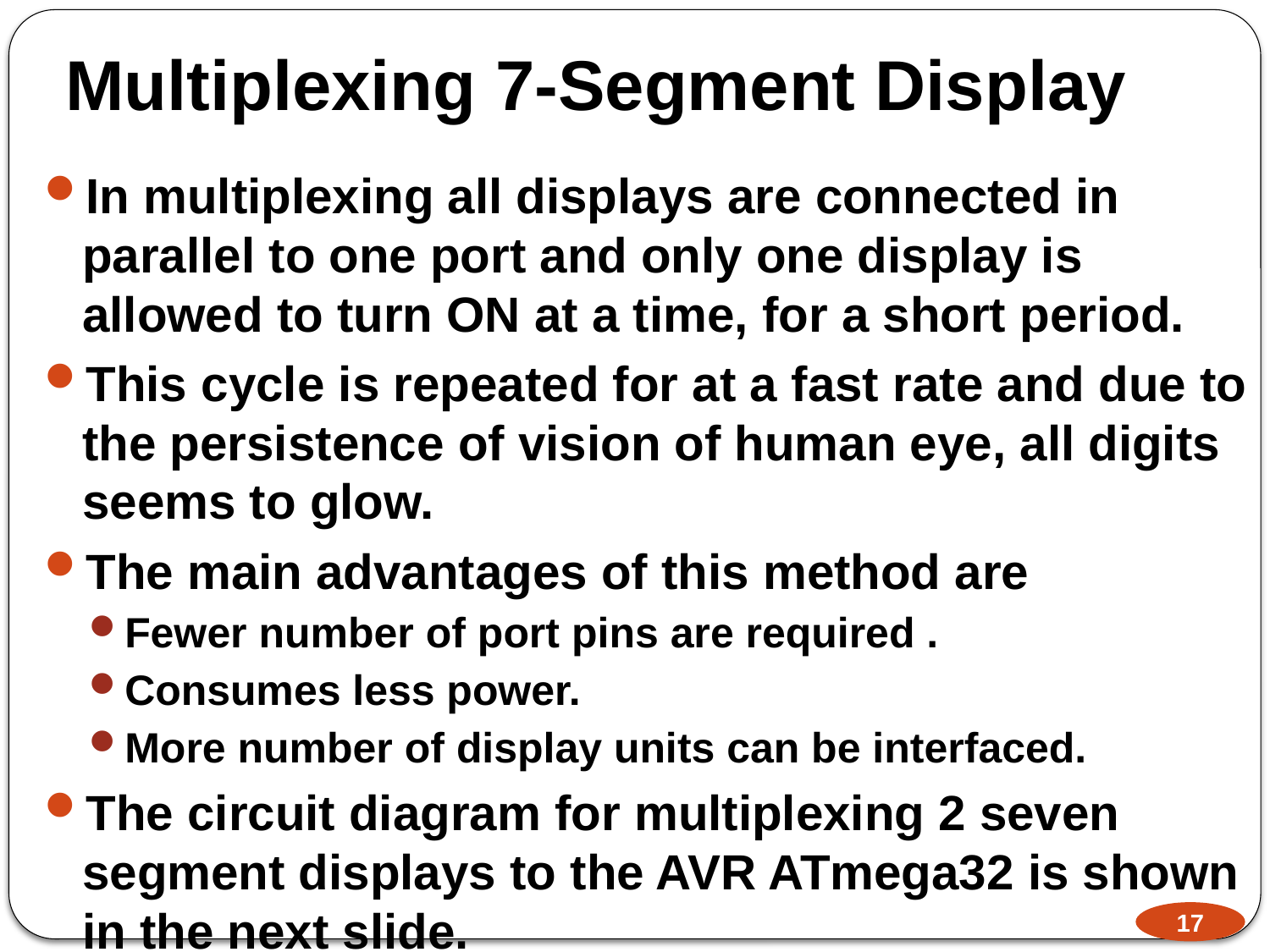

# Multiplexing 7-Segment Display
In multiplexing all displays are connected in parallel to one port and only one display is allowed to turn ON at a time, for a short period.
This cycle is repeated for at a fast rate and due to the persistence of vision of human eye, all digits seems to glow.
The main advantages of this method are
Fewer number of port pins are required .
Consumes less power.
More number of display units can be interfaced.
The circuit diagram for multiplexing 2 seven segment displays to the AVR ATmega32 is shown in the next slide.
17